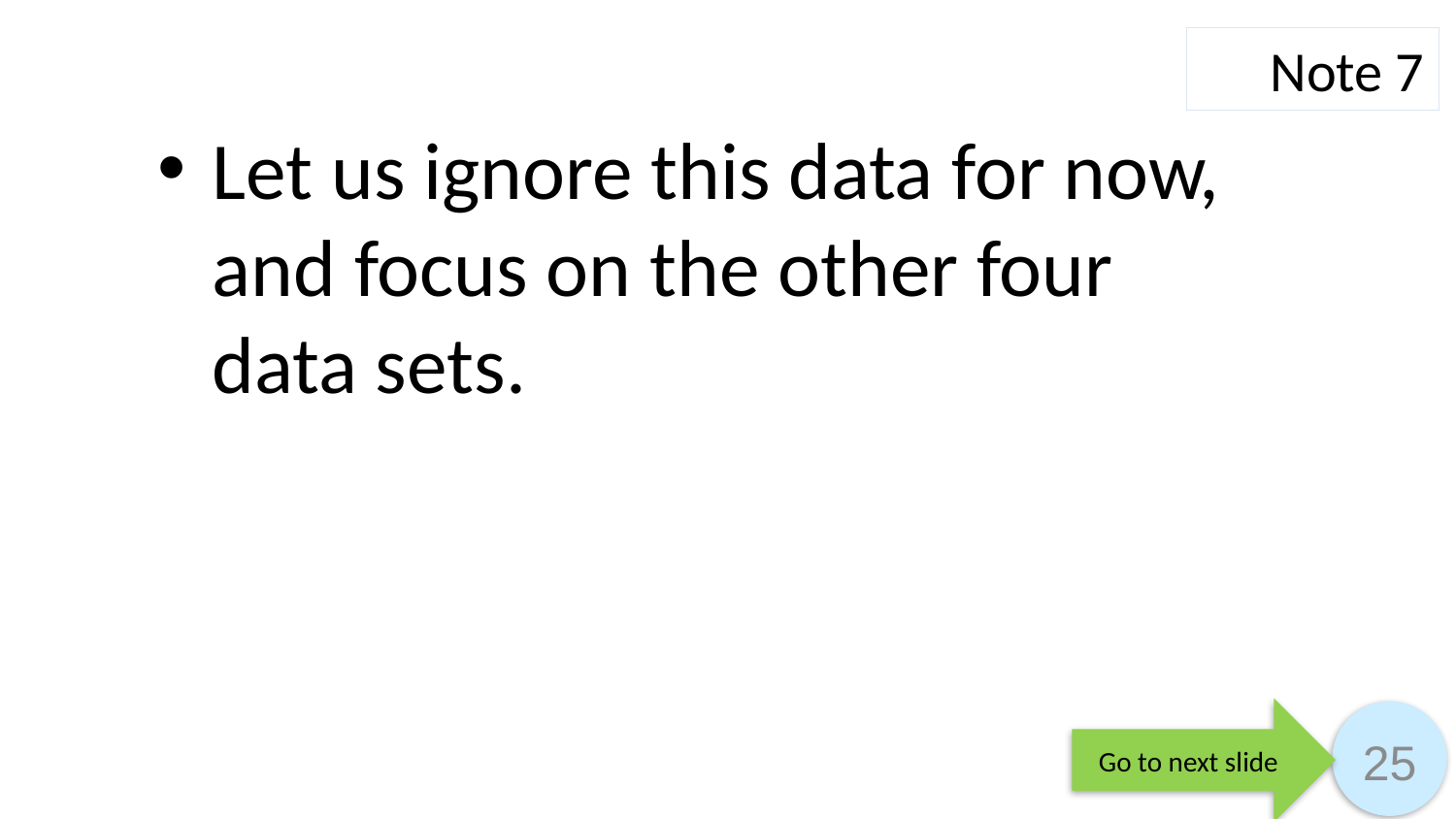

Note 7
Let us ignore this data for now, and focus on the other four data sets.
Go to next slide
25